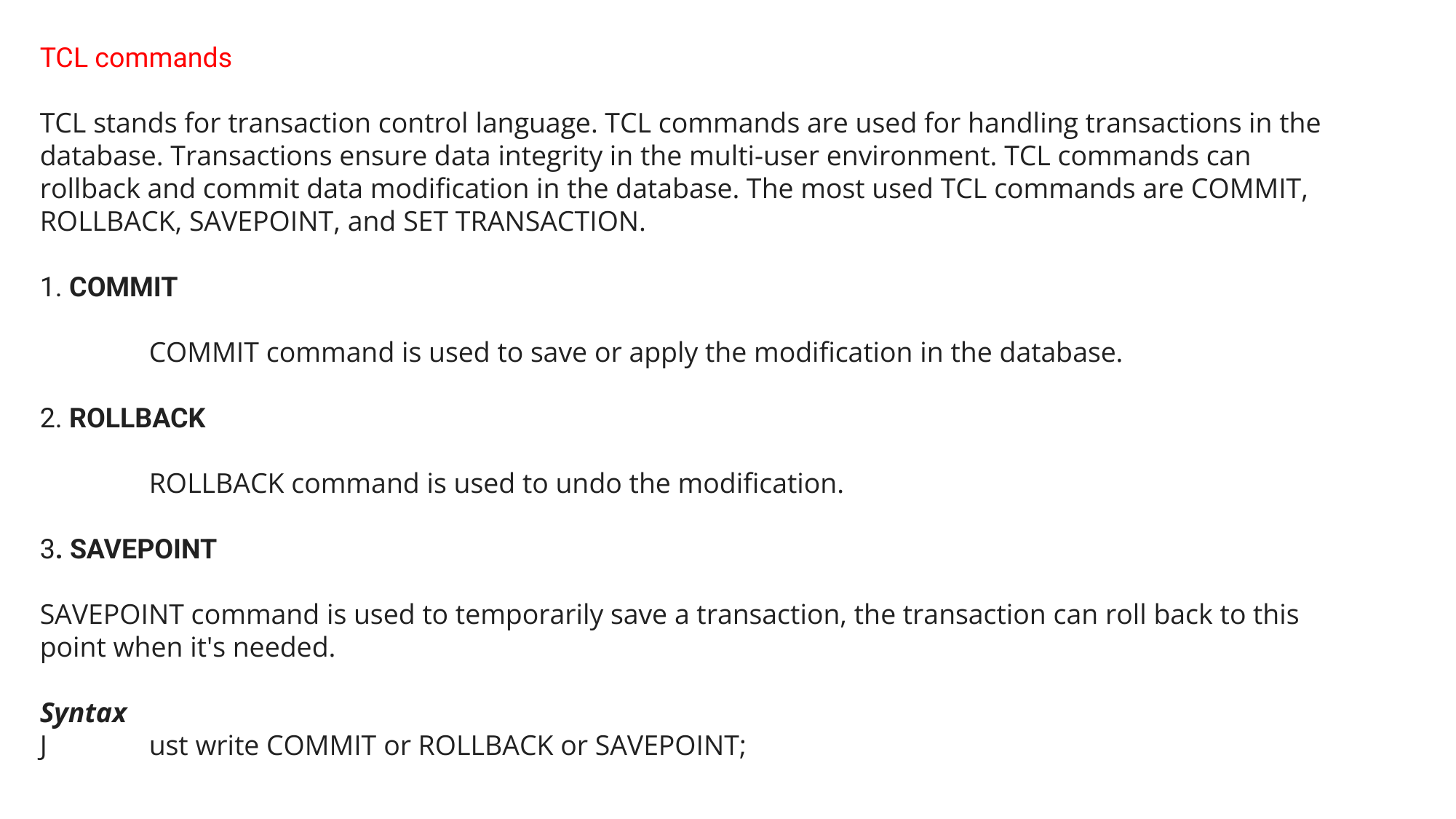

TCL commands

TCL stands for transaction control language. TCL commands are used for handling transactions in the database. Transactions ensure data integrity in the multi-user environment. TCL commands can rollback and commit data modification in the database. The most used TCL commands are COMMIT, ROLLBACK, SAVEPOINT, and SET TRANSACTION.

1. COMMIT

	COMMIT command is used to save or apply the modification in the database.

2. ROLLBACK

	ROLLBACK command is used to undo the modification.

3. SAVEPOINT

SAVEPOINT command is used to temporarily save a transaction, the transaction can roll back to this point when it's needed.

Syntax
J	ust write COMMIT or ROLLBACK or SAVEPOINT;